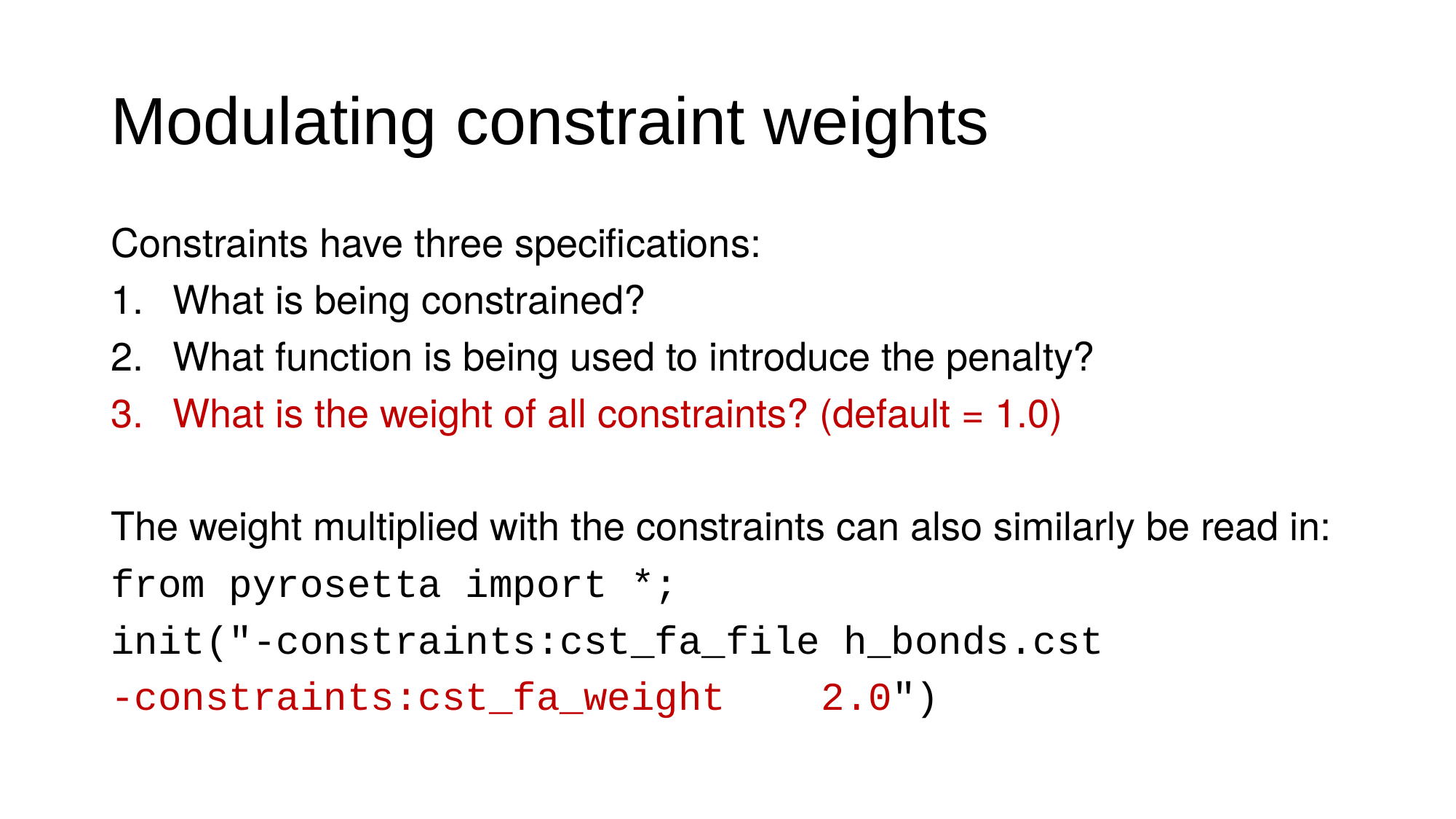

# Modulating constraint weights
Constraints have three specifications:
What is being constrained?
What function is being used to introduce the penalty?
What is the weight of all constraints? (default = 1.0)

The weight multiplied with the constraints can also similarly be read in:
from pyrosetta import *;
init("-constraints:cst_fa_file h_bonds.cst
-constraints:cst_fa_weight	2.0")